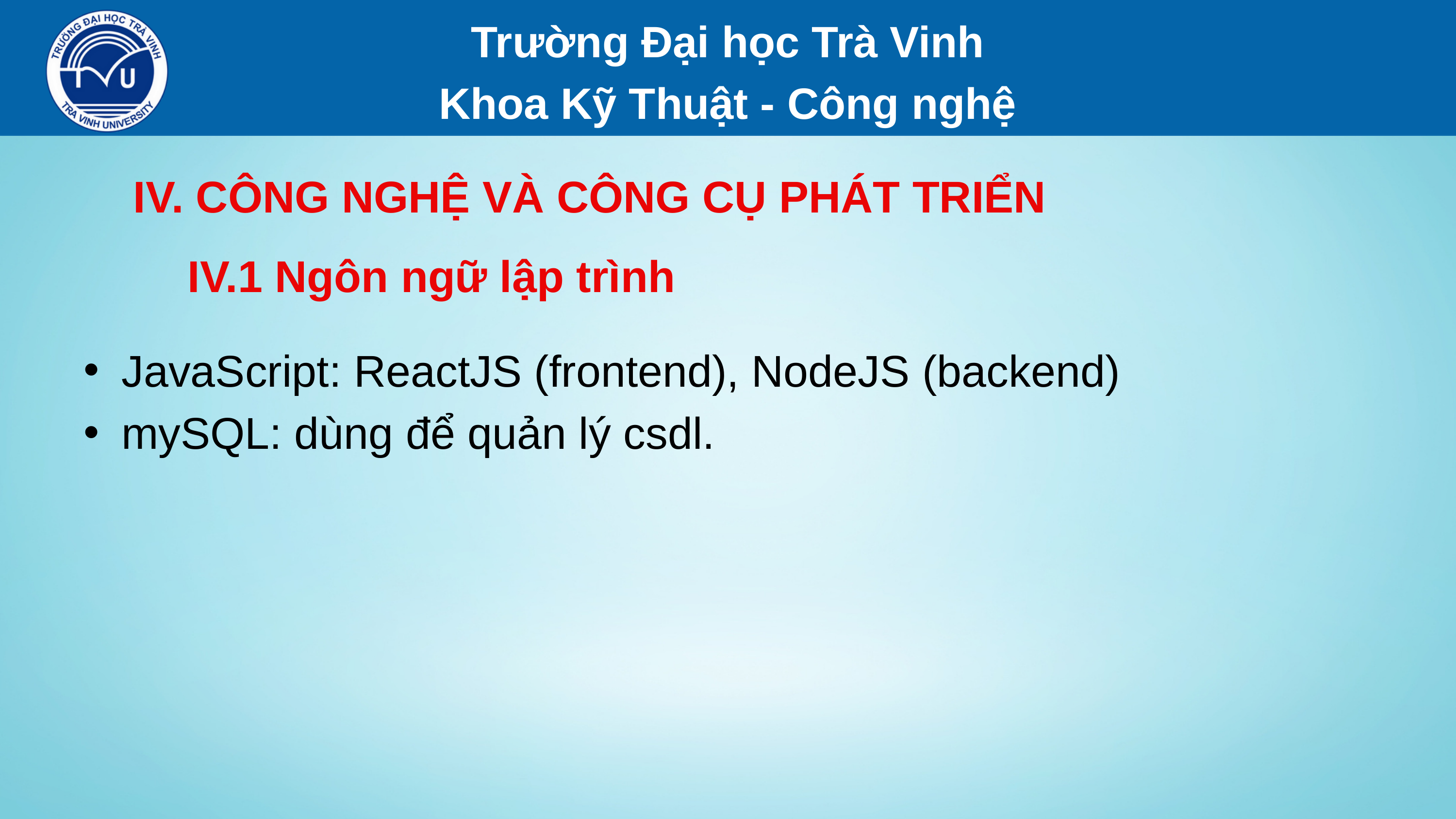

Trường Đại học Trà Vinh
Khoa Kỹ Thuật - Công nghệ
IV. CÔNG NGHỆ VÀ CÔNG CỤ PHÁT TRIỂN
IV.1 Ngôn ngữ lập trình
JavaScript: ReactJS (frontend), NodeJS (backend)
mySQL: dùng để quản lý csdl.